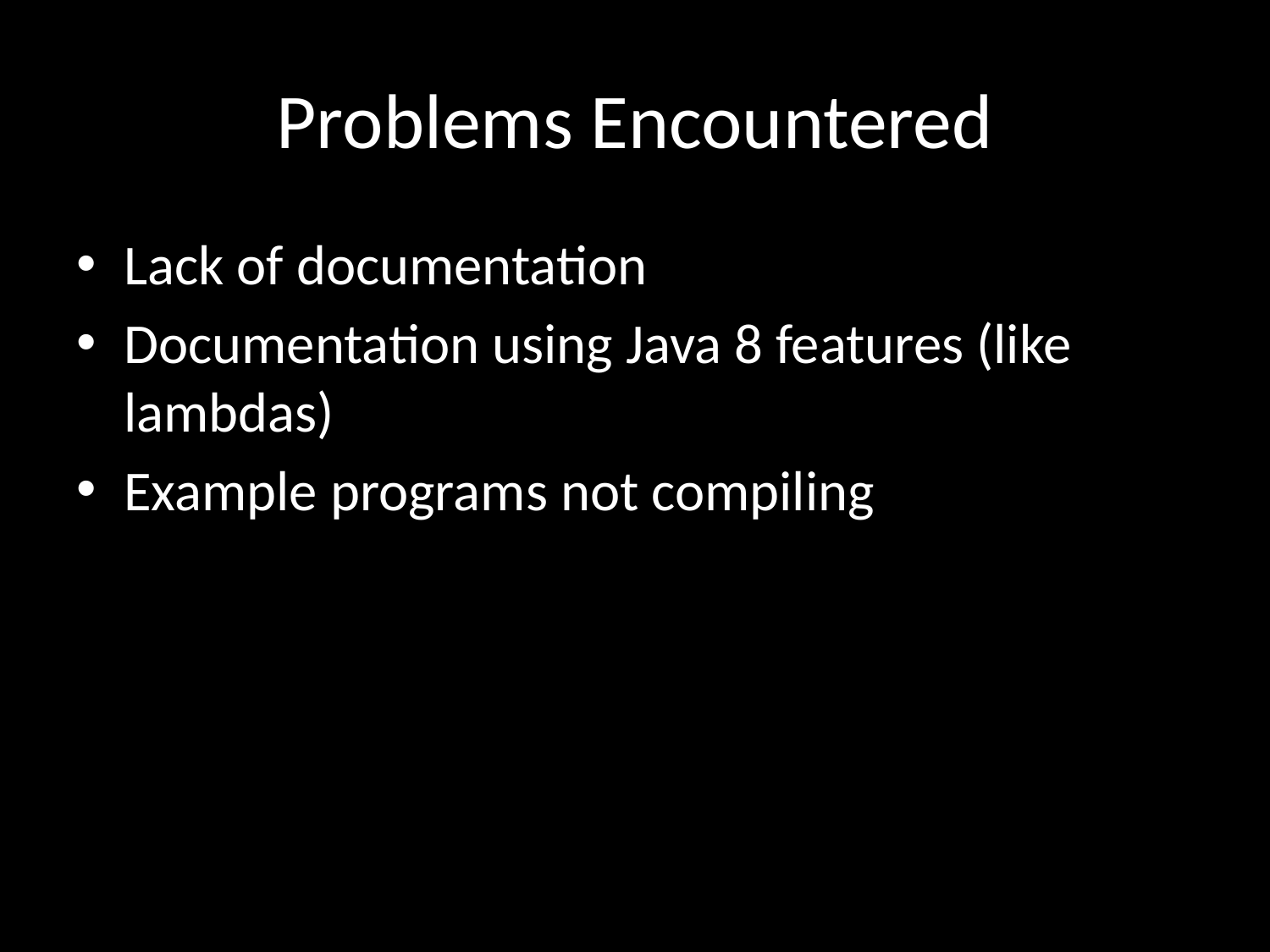

# Problems Encountered
Lack of documentation
Documentation using Java 8 features (like lambdas)
Example programs not compiling